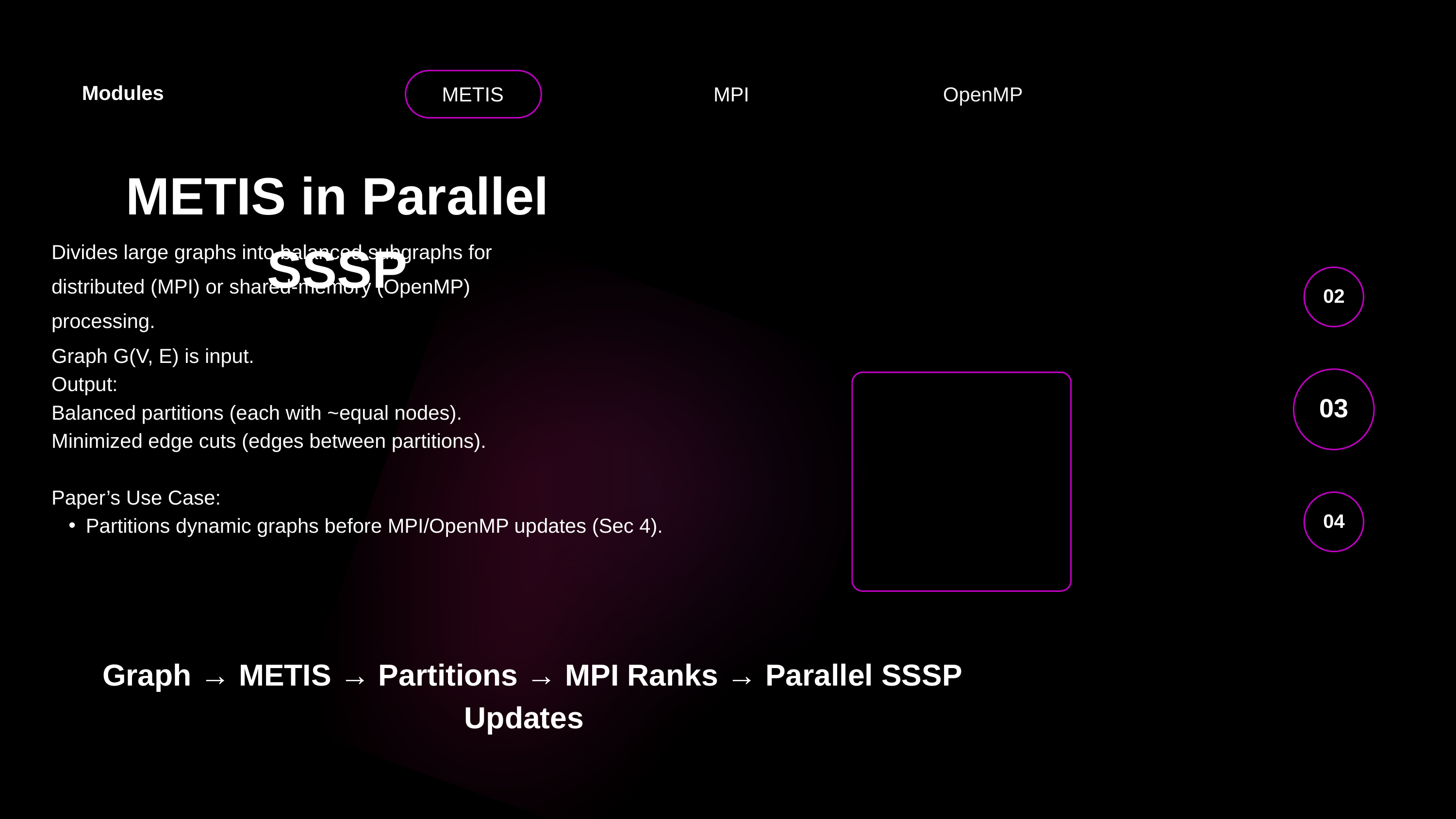

METIS
MPI
OpenMP
Modules
METIS in Parallel SSSP
Divides large graphs into balanced subgraphs for distributed (MPI) or shared-memory (OpenMP) processing.

02
Graph G(V, E) is input.
Output:
Balanced partitions (each with ~equal nodes).
Minimized edge cuts (edges between partitions).

Paper’s Use Case:
Partitions dynamic graphs before MPI/OpenMP updates (Sec 4).

03

04
Graph → METIS → Partitions → MPI Ranks → Parallel SSSP Updates